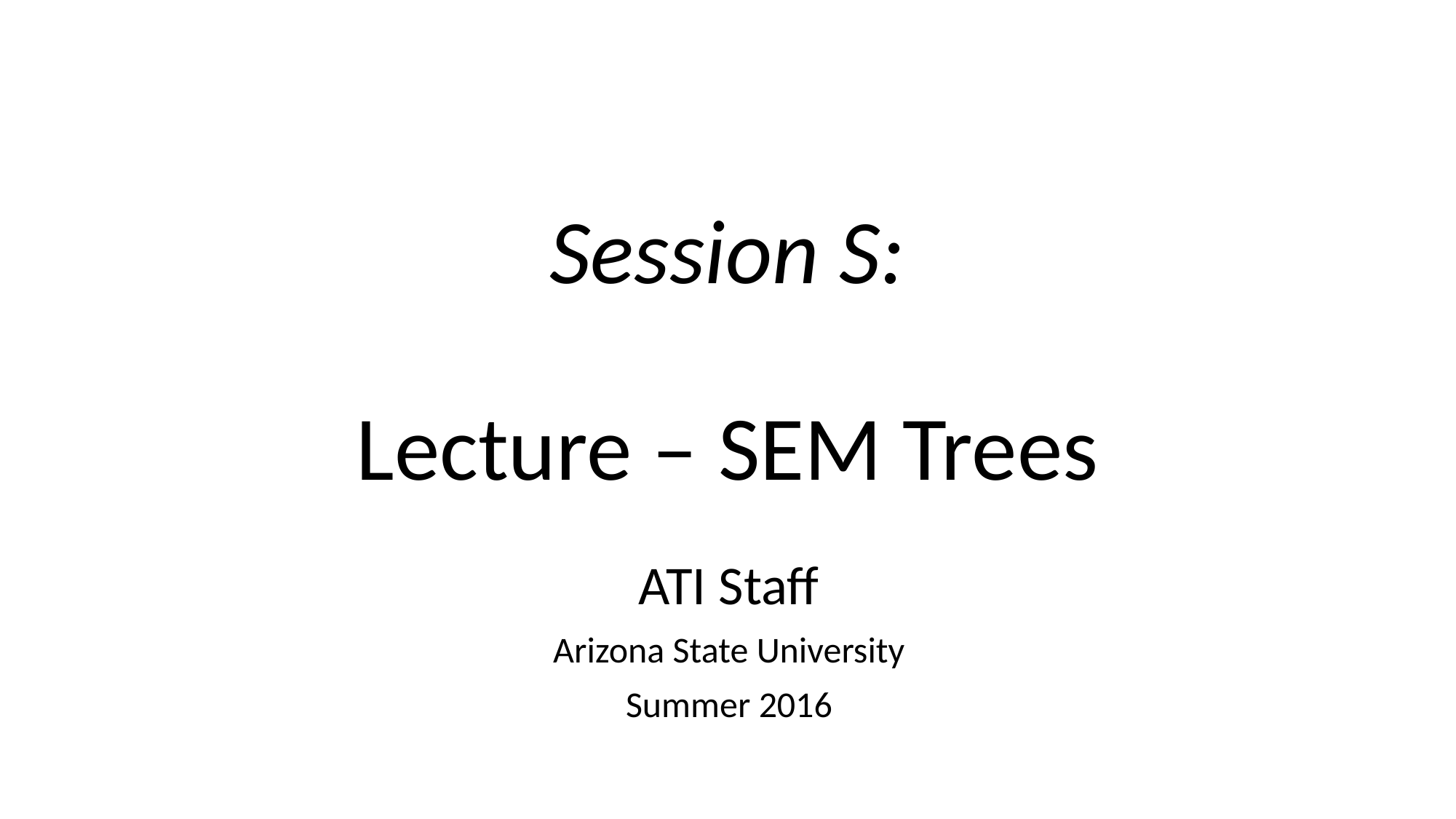

# Session S: Lecture – SEM Trees
ATI Staff
Arizona State University
Summer 2016